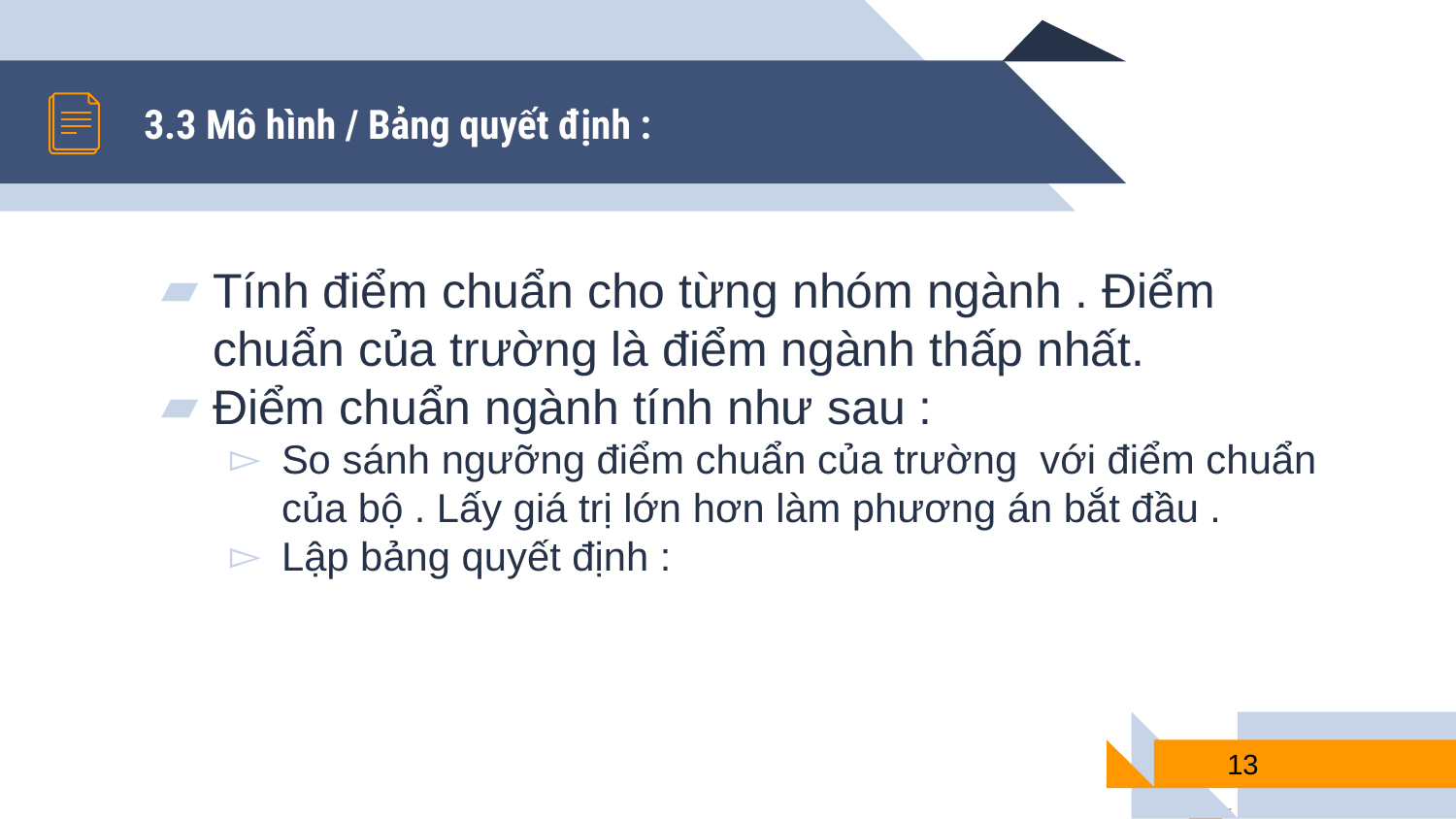

3.3 Mô hình / Bảng quyết định :

Tính điểm chuẩn cho từng nhóm ngành . Điểm chuẩn của trường là điểm ngành thấp nhất.
Điểm chuẩn ngành tính như sau :
So sánh ngưỡng điểm chuẩn của trường  với điểm chuẩn của bộ . Lấy giá trị lớn hơn làm phương án bắt đầu .
Lập bảng quyết định :

13